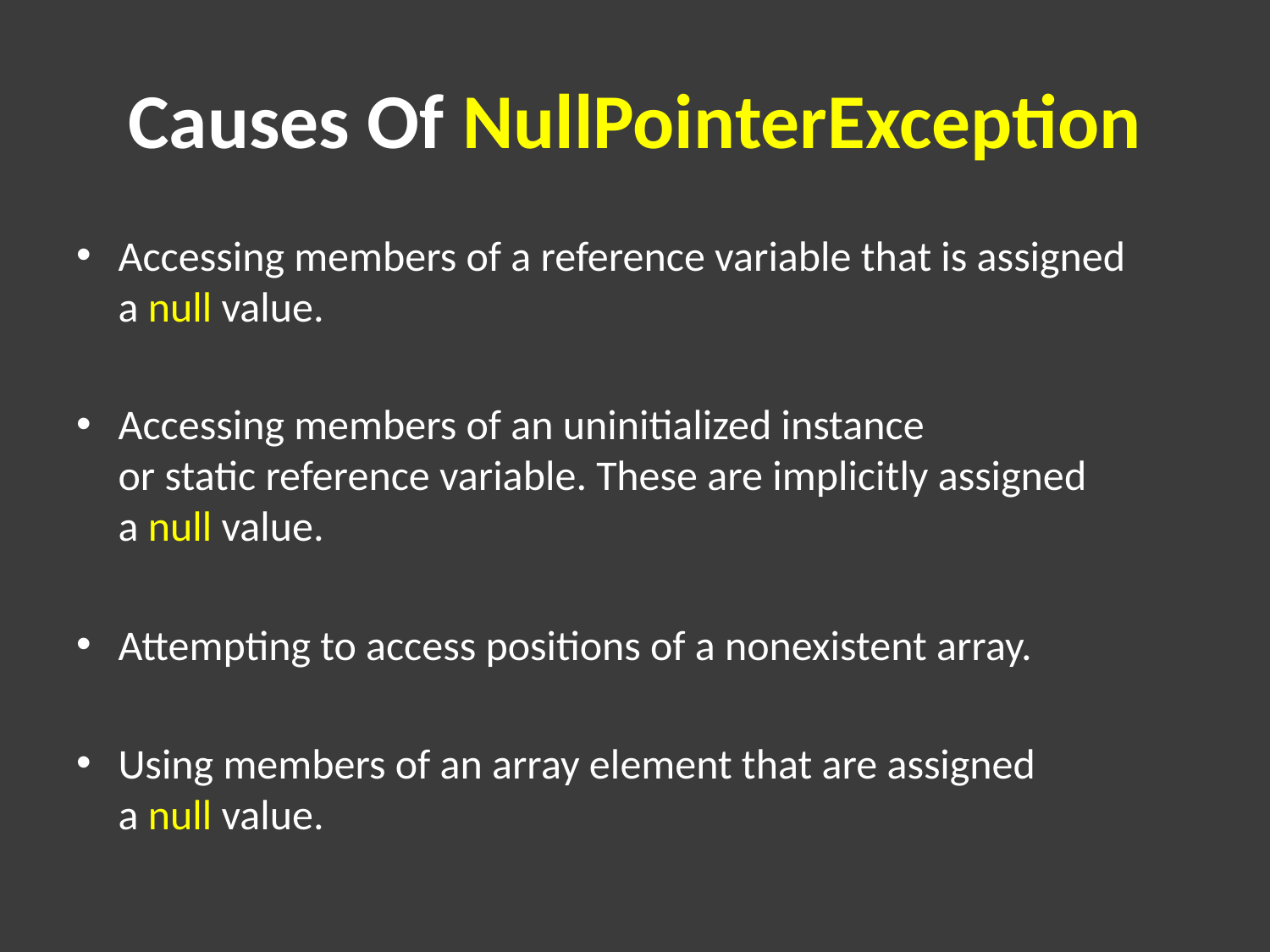

# Causes Of NullPointerException
Accessing members of a reference variable that is assigned a null value.

Accessing members of an uninitialized instance or static reference variable. These are implicitly assigned a null value.

Attempting to access positions of a nonexistent array.

Using members of an array element that are assigned a null value.